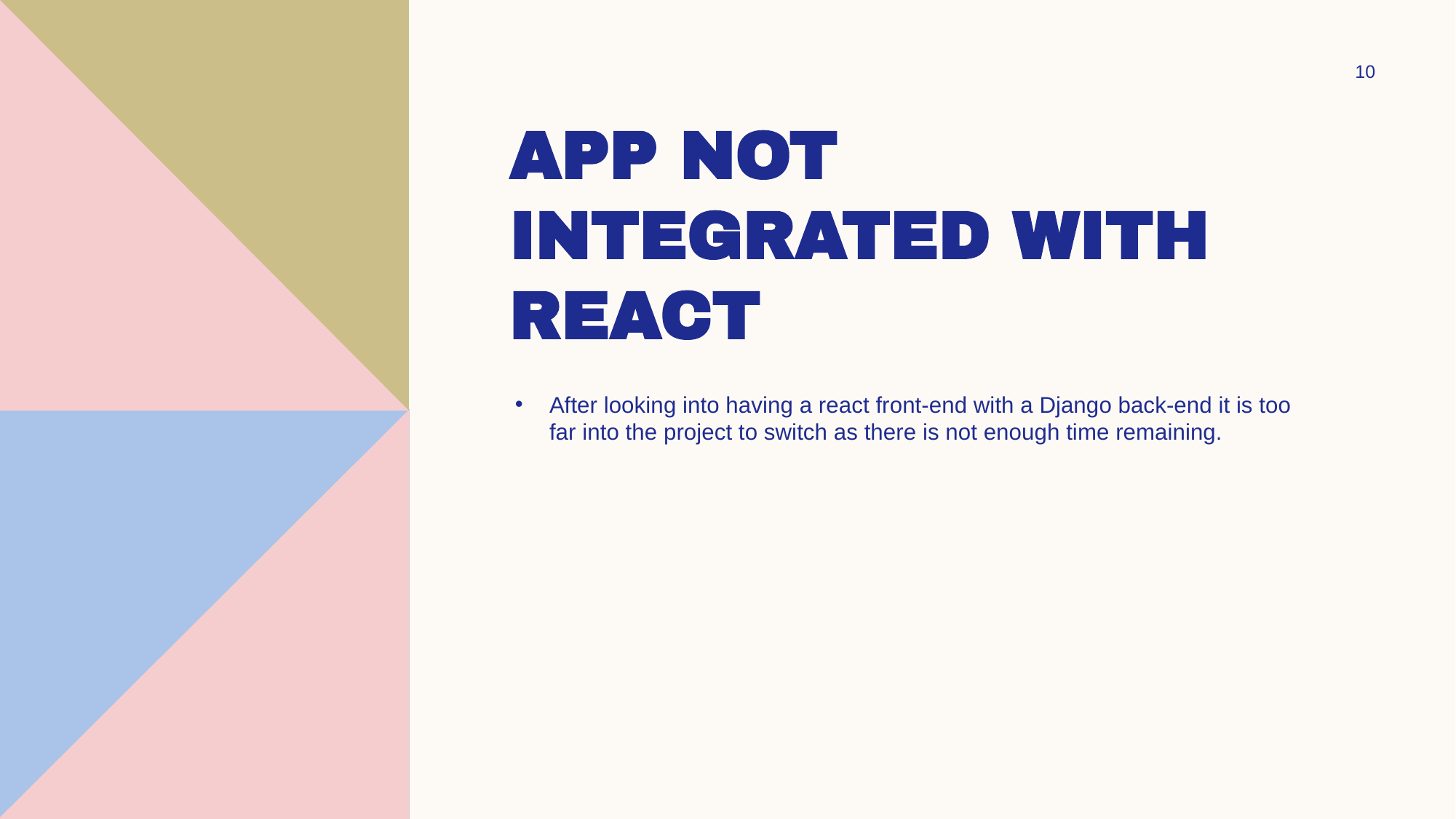

10
# App not integrated with react
After looking into having a react front-end with a Django back-end it is too far into the project to switch as there is not enough time remaining.